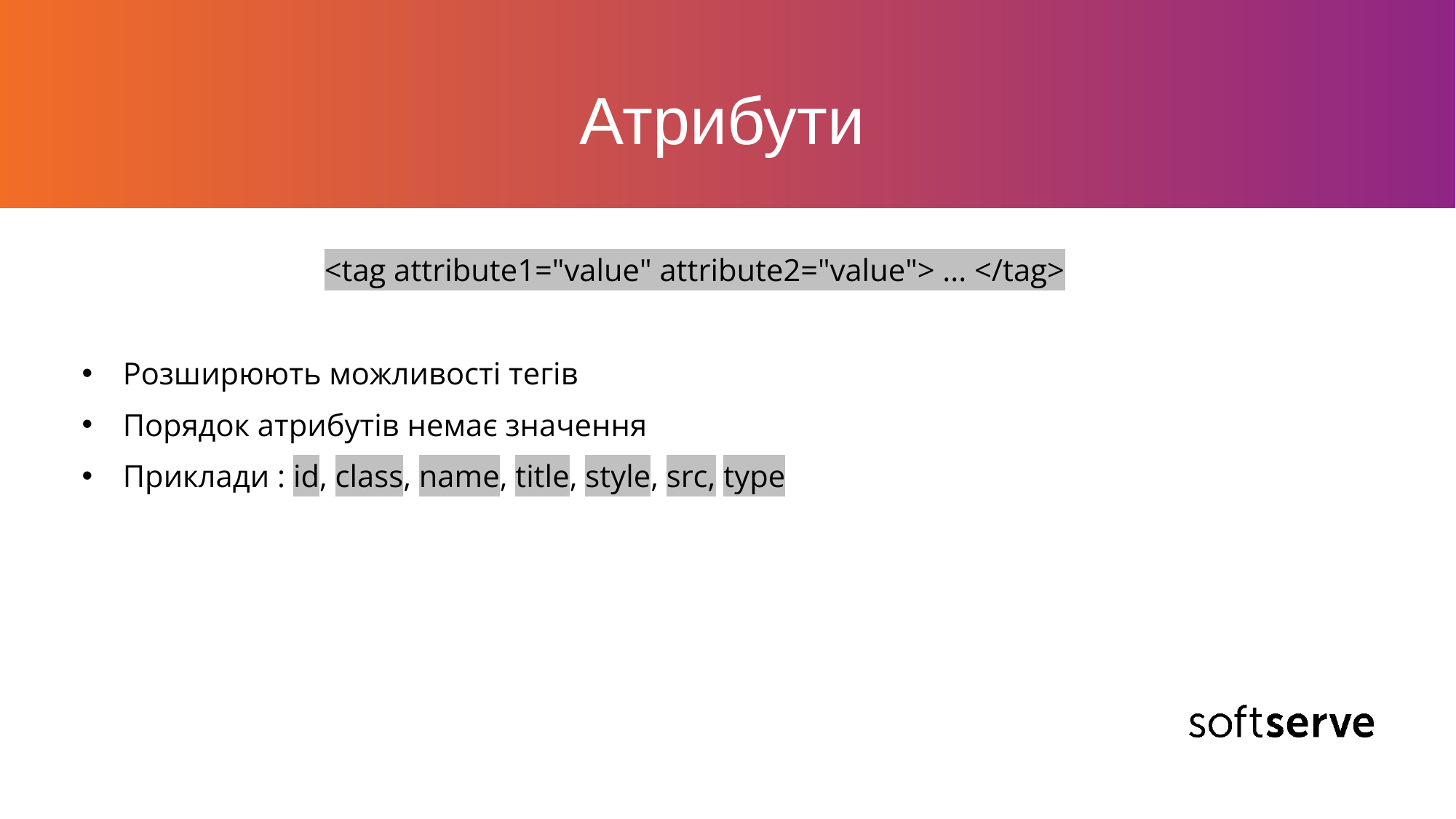

# Атрибути
                               <tag attribute1="value" attribute2="value"> ... </tag>

Розширюють можливості тегів
Порядок атрибутів немає значення
Приклади : id, class, name, title, style, src, type